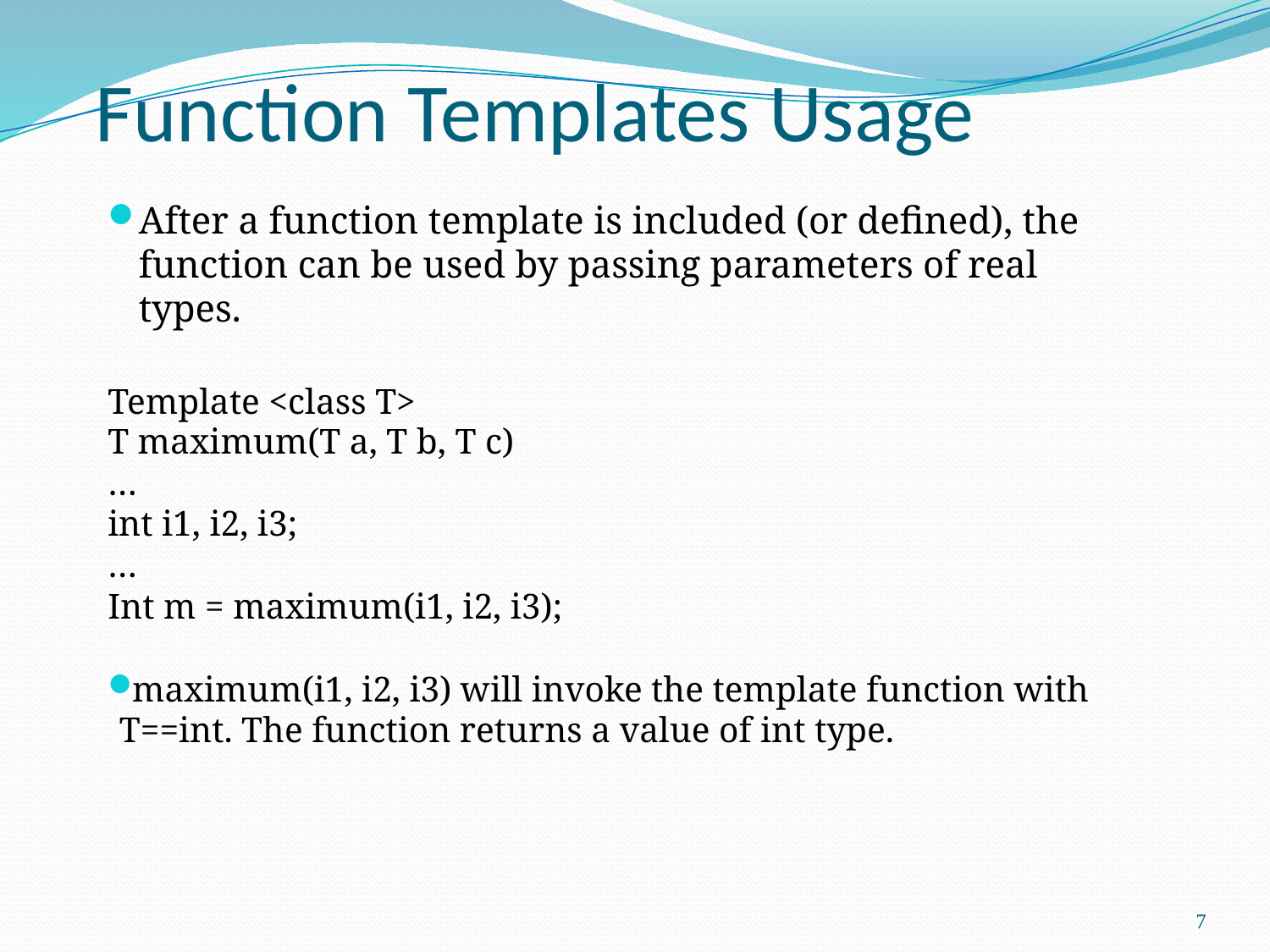

# Function Templates Usage
After a function template is included (or defined), the function can be used by passing parameters of real types.

Template <class T>
T maximum(T a, T b, T c)
…
int i1, i2, i3;
…
Int m = maximum(i1, i2, i3);

maximum(i1, i2, i3) will invoke the template function with T==int. The function returns a value of int type.

7